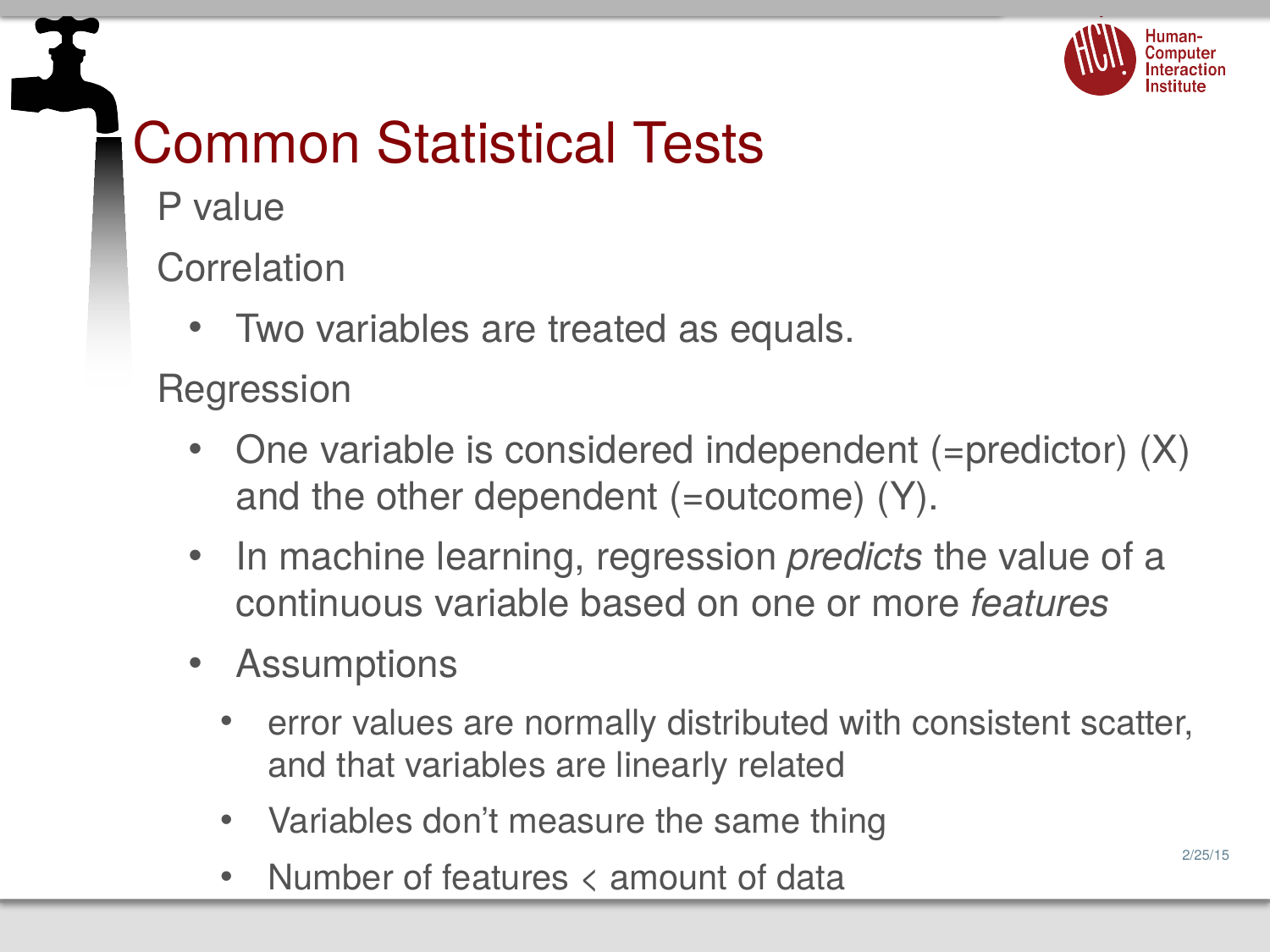

# Common Statistical Tests
P value
Correlation
Two variables are treated as equals.
Regression
One variable is considered independent (=predictor) (X) and the other dependent (=outcome) (Y).
In machine learning, regression predicts the value of a continuous variable based on one or more features
Assumptions
error values are normally distributed with consistent scatter, and that variables are linearly related
Variables don’t measure the same thing
Number of features < amount of data

2/25/15